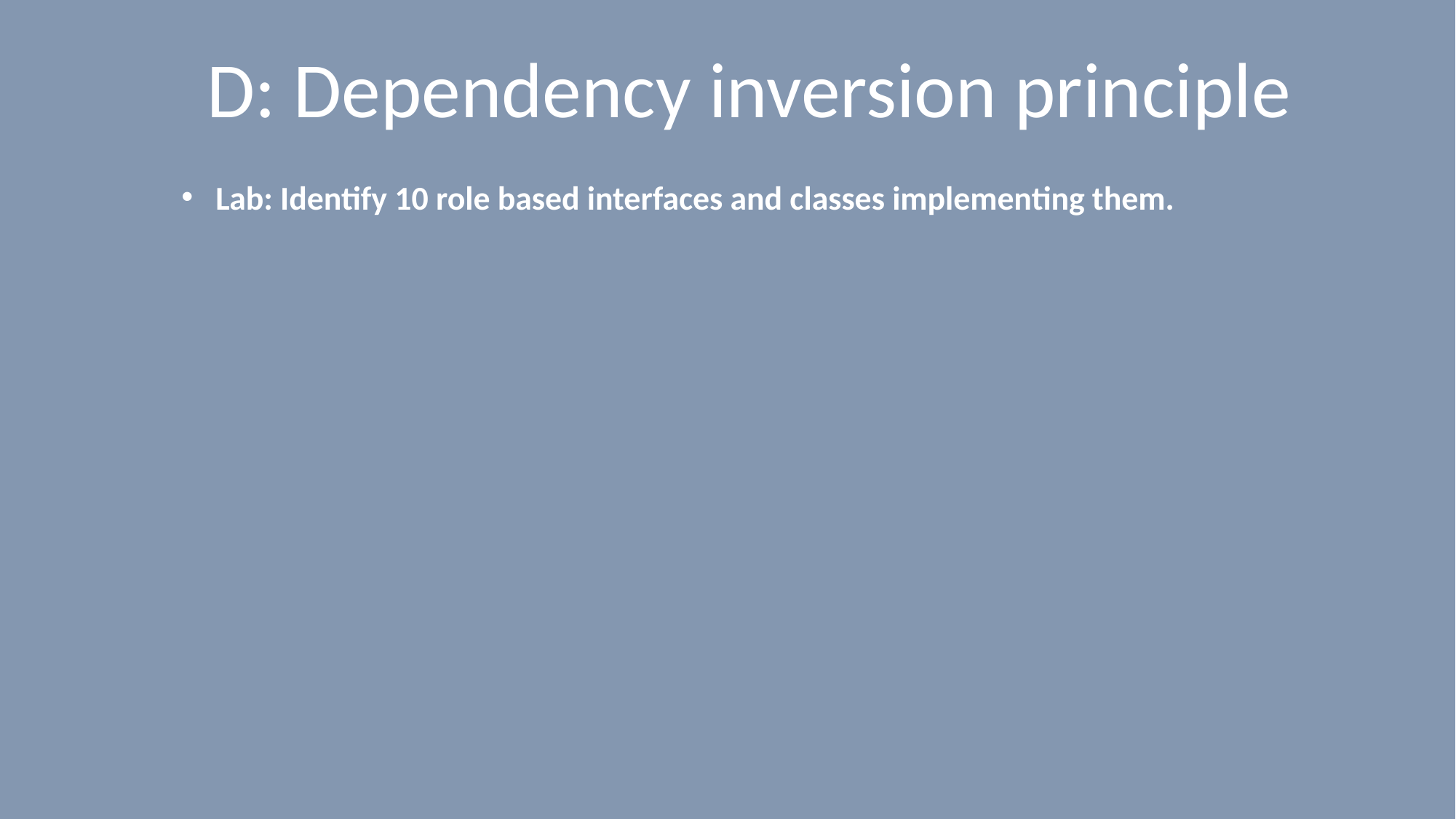

# D: Dependency inversion principle
Lab: Identify 10 role based interfaces and classes implementing them.